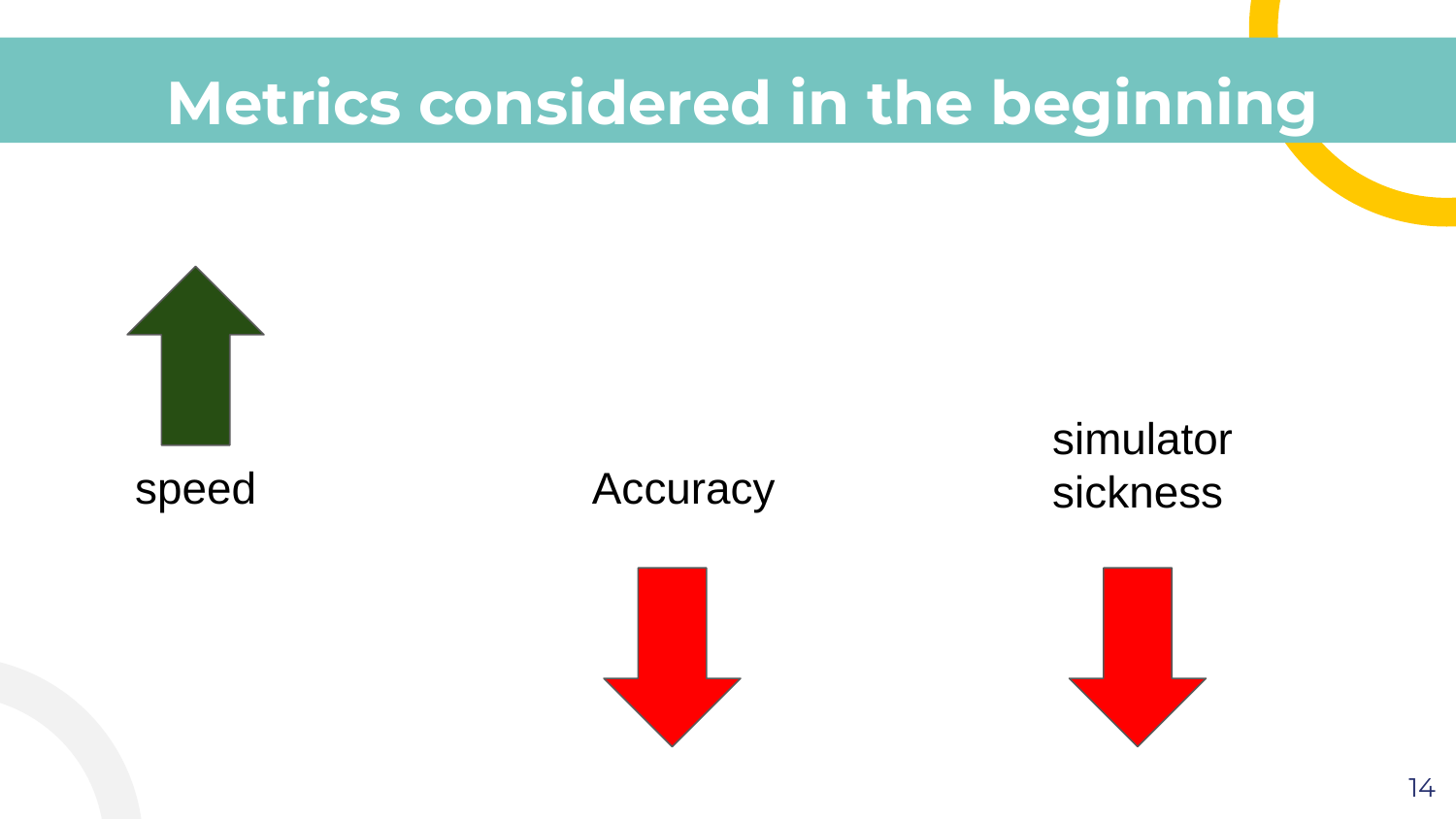

# Metrics considered in the beginning

simulator sickness
speed
Accuracy

14